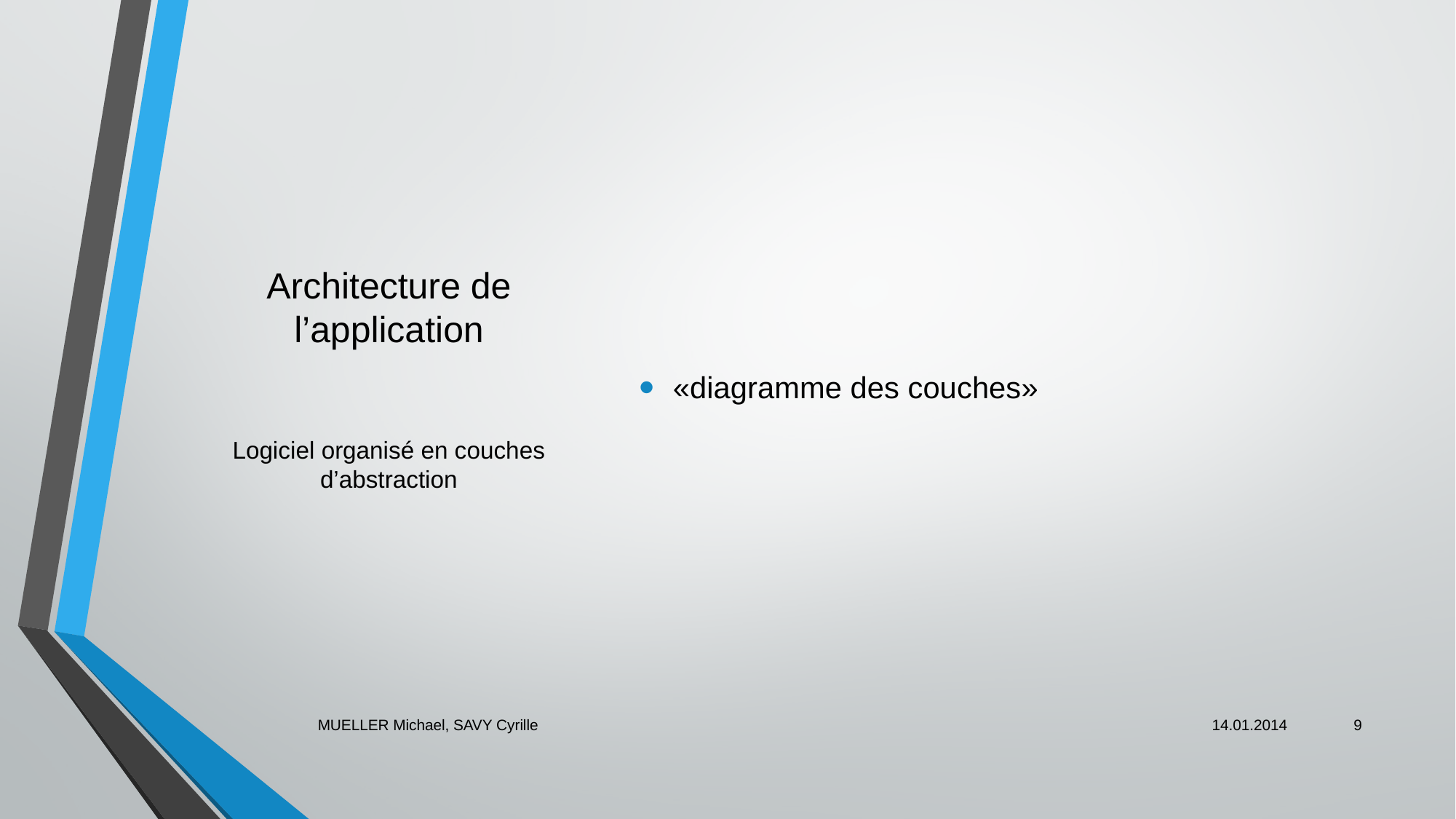

«diagramme des couches»
# Architecture de l’application
Logiciel organisé en couches d’abstraction
MUELLER Michael, SAVY Cyrille
14.01.2014
9